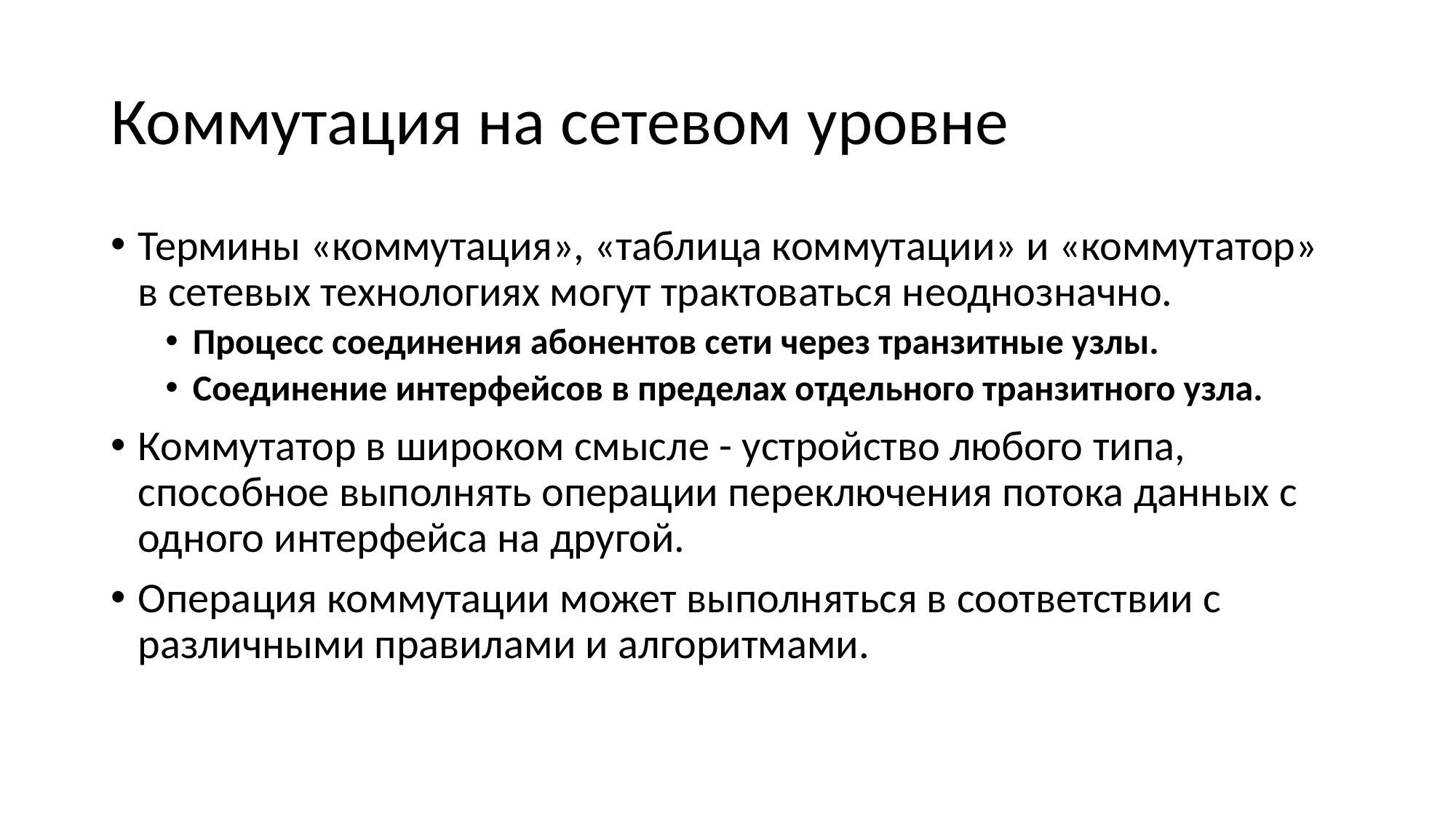

# Коммутация на сетевом уровне
Термины «коммутация», «таблица коммутации» и «коммутатор» в сетевых технологиях могут трактоваться неоднозначно.
Процесс соединения абонентов сети через транзитные узлы.
Соединение интерфейсов в пределах отдельного транзитного узла.
Коммутатор в широком смысле - устройство любого типа, способное выполнять операции переключения потока данных с одного интерфейса на другой.
Операция коммутации может выполняться в соответствии с различными правилами и алгоритмами.